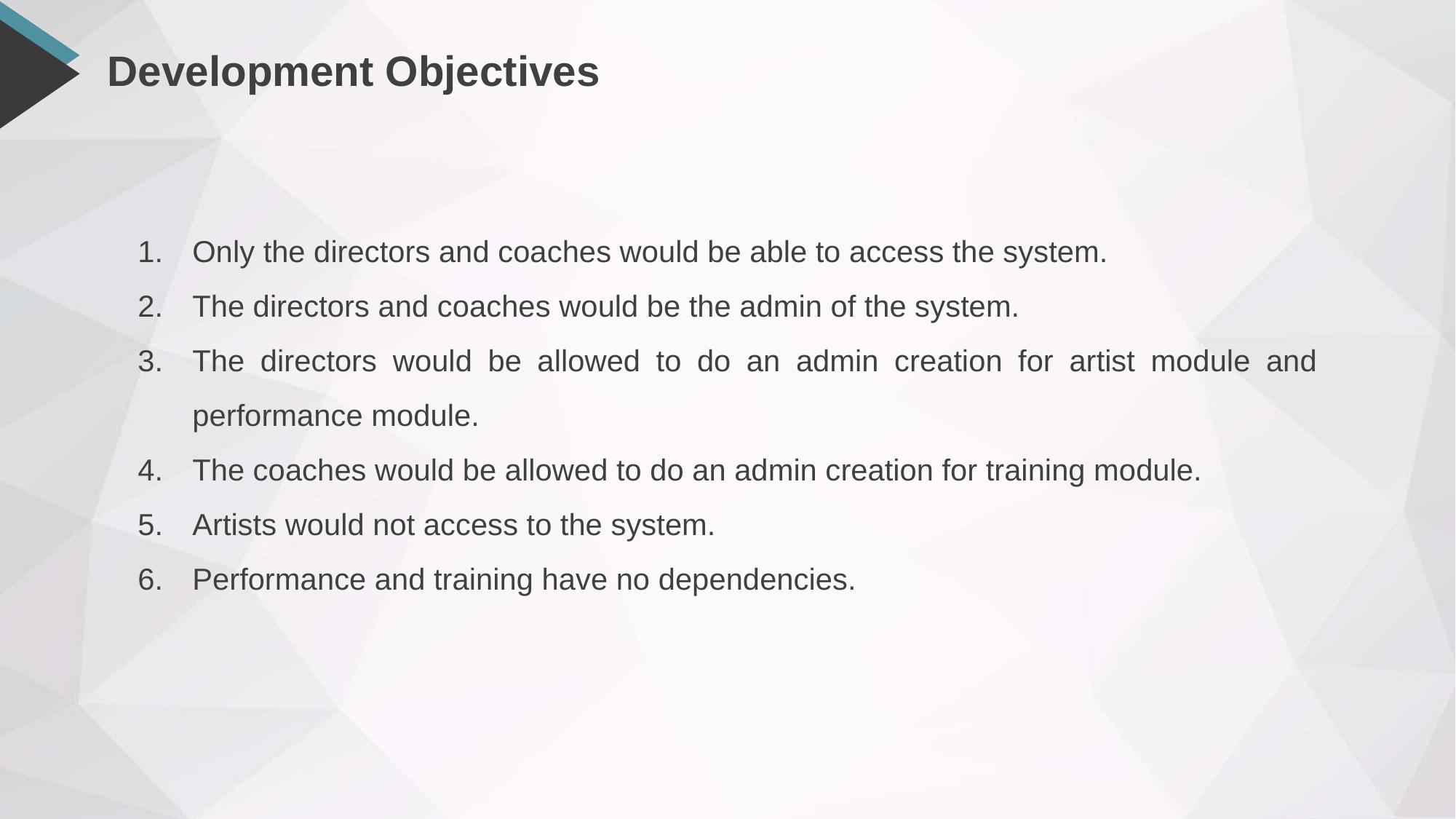

# Development Objectives
Only the directors and coaches would be able to access the system.
The directors and coaches would be the admin of the system.
The directors would be allowed to do an admin creation for artist module and performance module.
The coaches would be allowed to do an admin creation for training module.
Artists would not access to the system.
Performance and training have no dependencies.